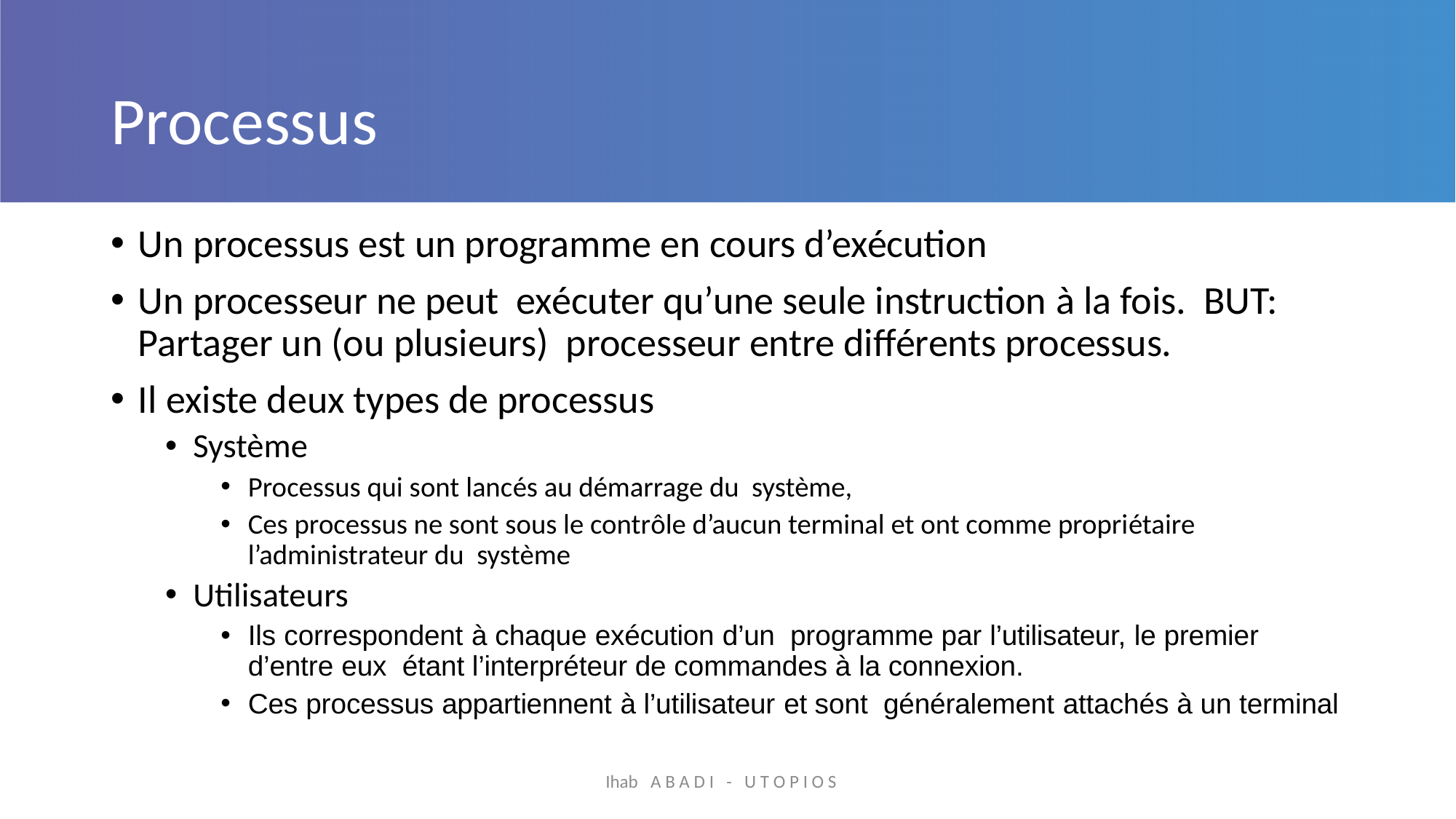

# Processus
Un processus est un programme en cours d’exécution
Un processeur ne peut  exécuter qu’une seule instruction à la fois.  BUT: Partager un (ou plusieurs)  processeur entre différents processus.
Il existe deux types de processus
Système
Processus qui sont lancés au démarrage du  système,
Ces processus ne sont sous le contrôle d’aucun terminal et ont comme propriétaire l’administrateur du  système
Utilisateurs
Ils correspondent à chaque exécution d’un  programme par l’utilisateur, le premier d’entre eux  étant l’interpréteur de commandes à la connexion.
Ces processus appartiennent à l’utilisateur et sont  généralement attachés à un terminal

Ihab   A B A D I   -   U T O P I O S